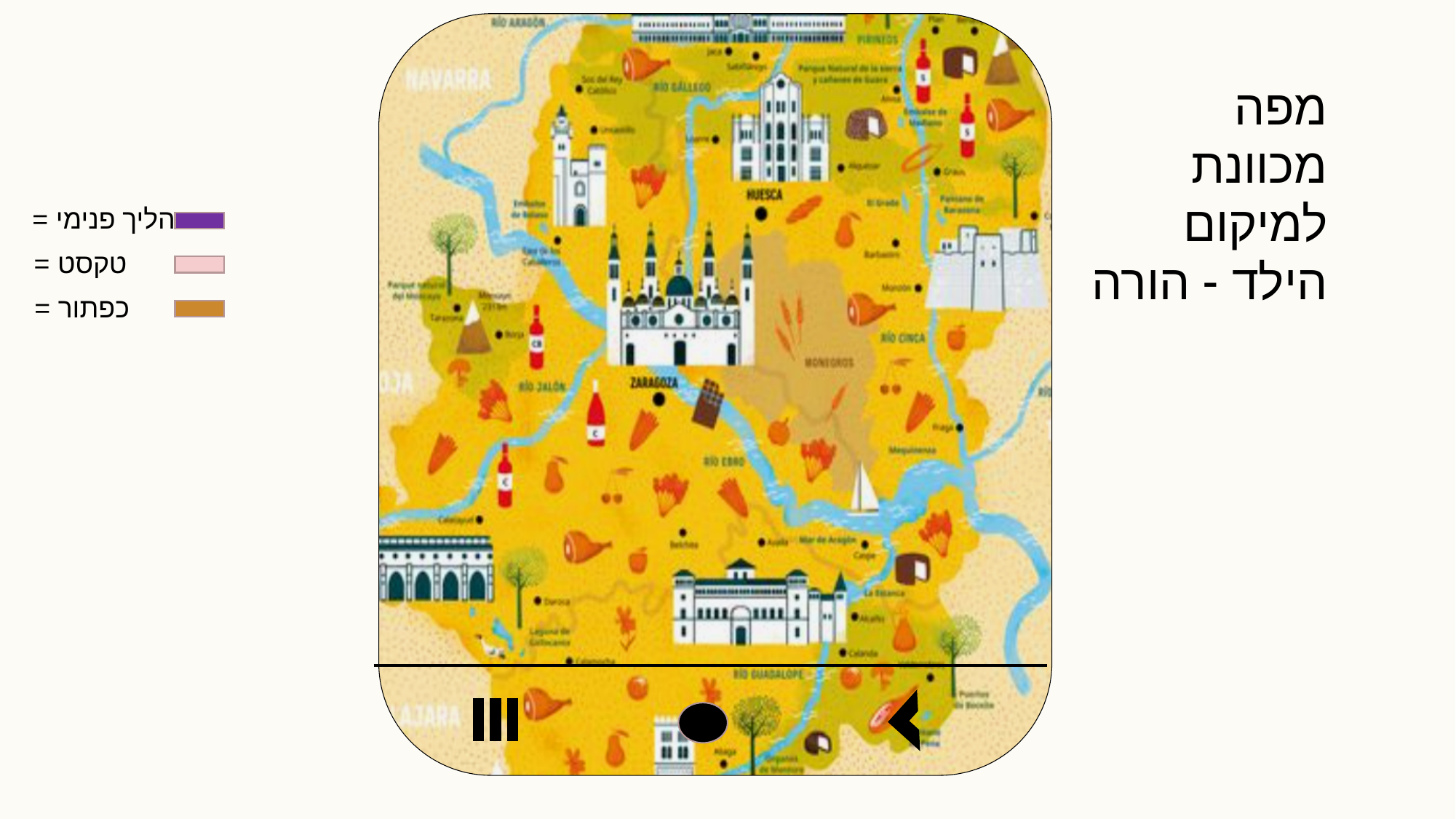

מפה
מכוונת למיקום הילד - הורה

= הליך פנימי

= טקסט

= כפתור